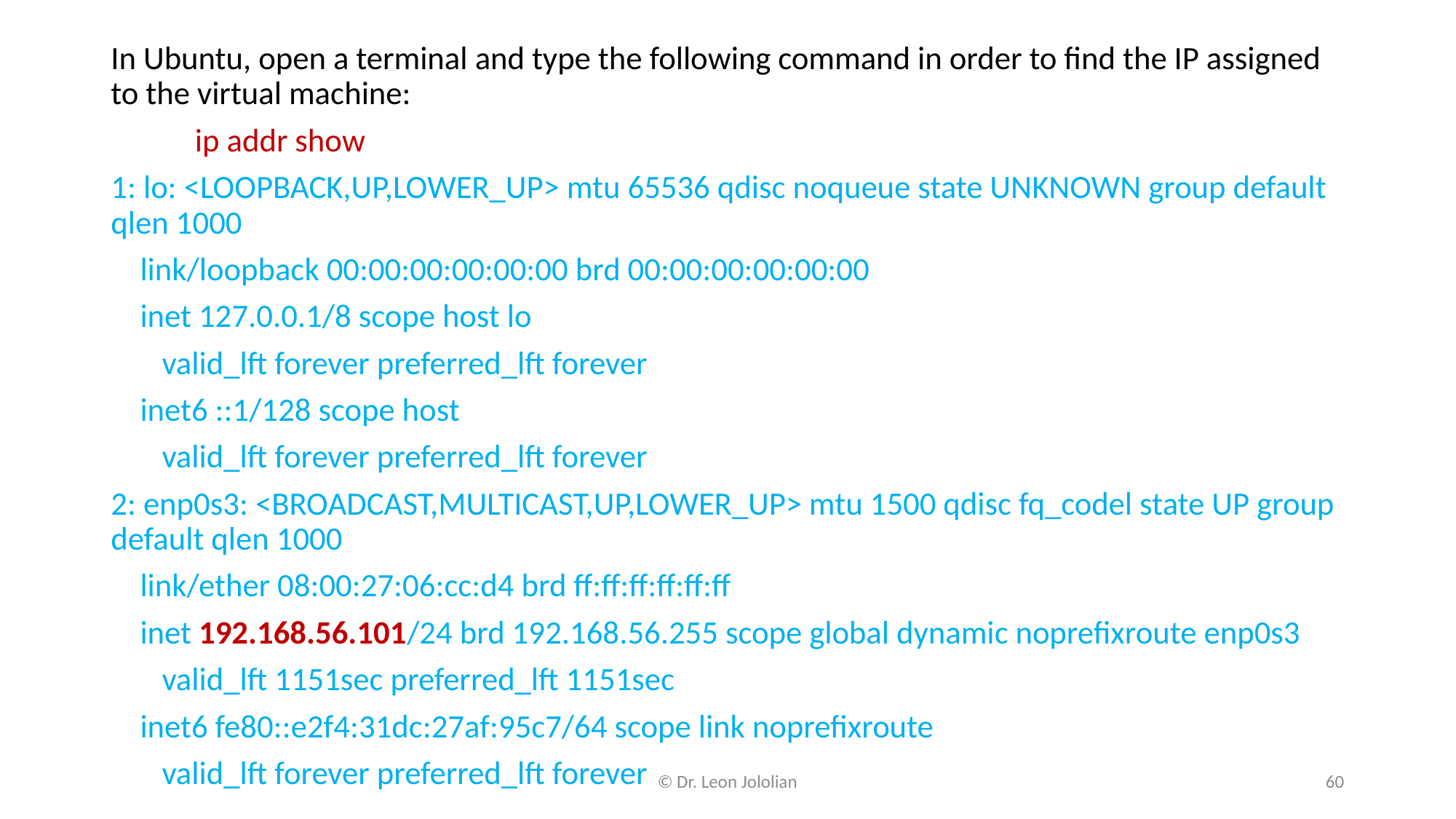

In Ubuntu, open a terminal and type the following command in order to find the IP assigned to the virtual machine:
	ip addr show
1: lo: <LOOPBACK,UP,LOWER_UP> mtu 65536 qdisc noqueue state UNKNOWN group default qlen 1000
    link/loopback 00:00:00:00:00:00 brd 00:00:00:00:00:00
    inet 127.0.0.1/8 scope host lo
       valid_lft forever preferred_lft forever
    inet6 ::1/128 scope host
       valid_lft forever preferred_lft forever
2: enp0s3: <BROADCAST,MULTICAST,UP,LOWER_UP> mtu 1500 qdisc fq_codel state UP group default qlen 1000
    link/ether 08:00:27:06:cc:d4 brd ff:ff:ff:ff:ff:ff
    inet 192.168.56.101/24 brd 192.168.56.255 scope global dynamic noprefixroute enp0s3
       valid_lft 1151sec preferred_lft 1151sec
    inet6 fe80::e2f4:31dc:27af:95c7/64 scope link noprefixroute
       valid_lft forever preferred_lft forever
© Dr. Leon Jololian
60